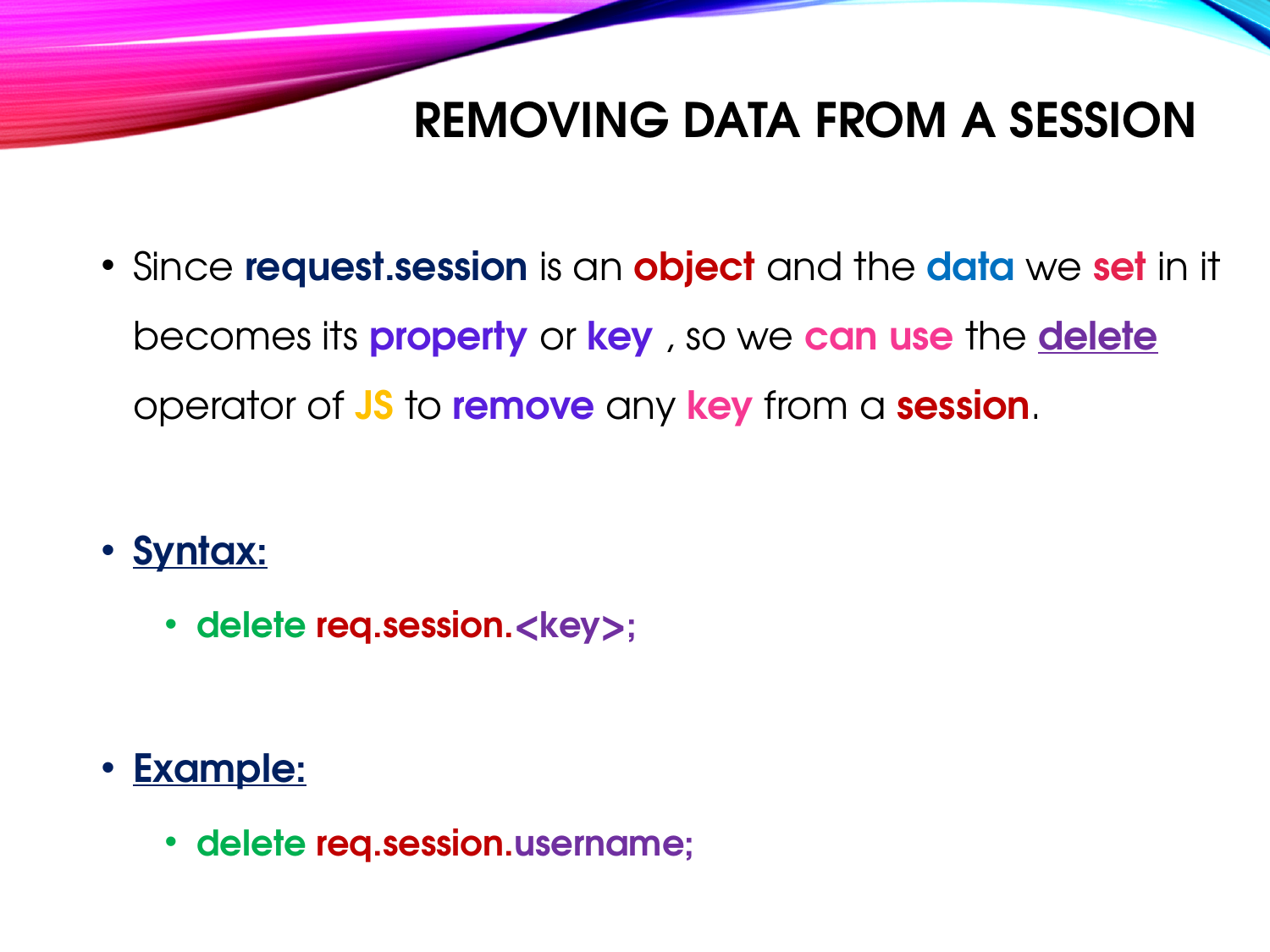

# Removing data from a session
Since request.session is an object and the data we set in it becomes its property or key , so we can use the delete operator of JS to remove any key from a session.

Syntax:
delete req.session.<key>;

Example:
delete req.session.username;